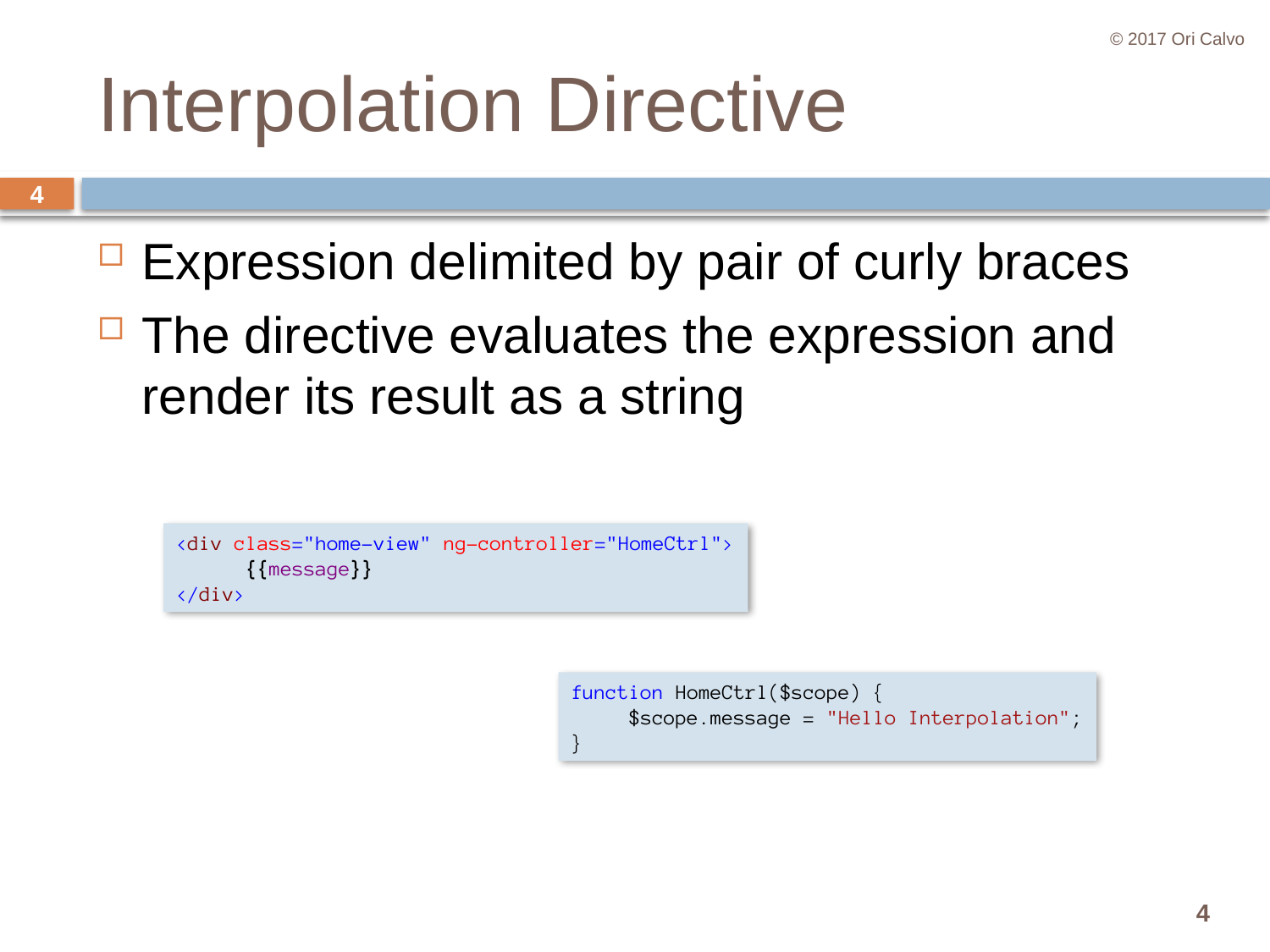

© 2017 Ori Calvo
# Interpolation Directive
4
Expression delimited by pair of curly braces
The directive evaluates the expression and render its result as a string

<div class="home-view" ng-controller="HomeCtrl">
      {{message}}
</div>
function HomeCtrl($scope) {
     $scope.message = "Hello Interpolation";
}